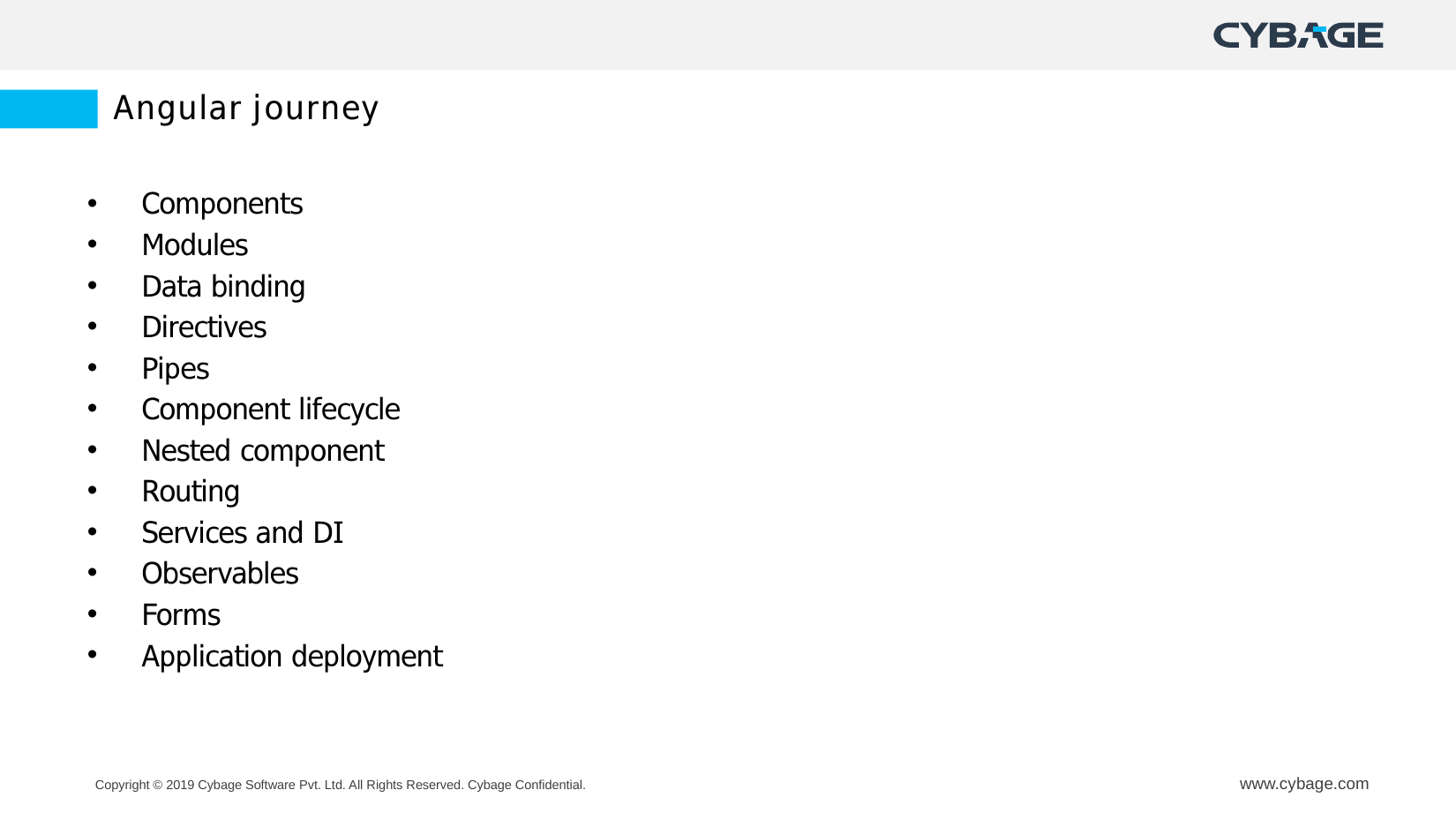

# Angular journey
Components
Modules
Data binding
Directives
Pipes
Component lifecycle
Nested component
Routing
Services and DI
Observables
Forms
Application deployment